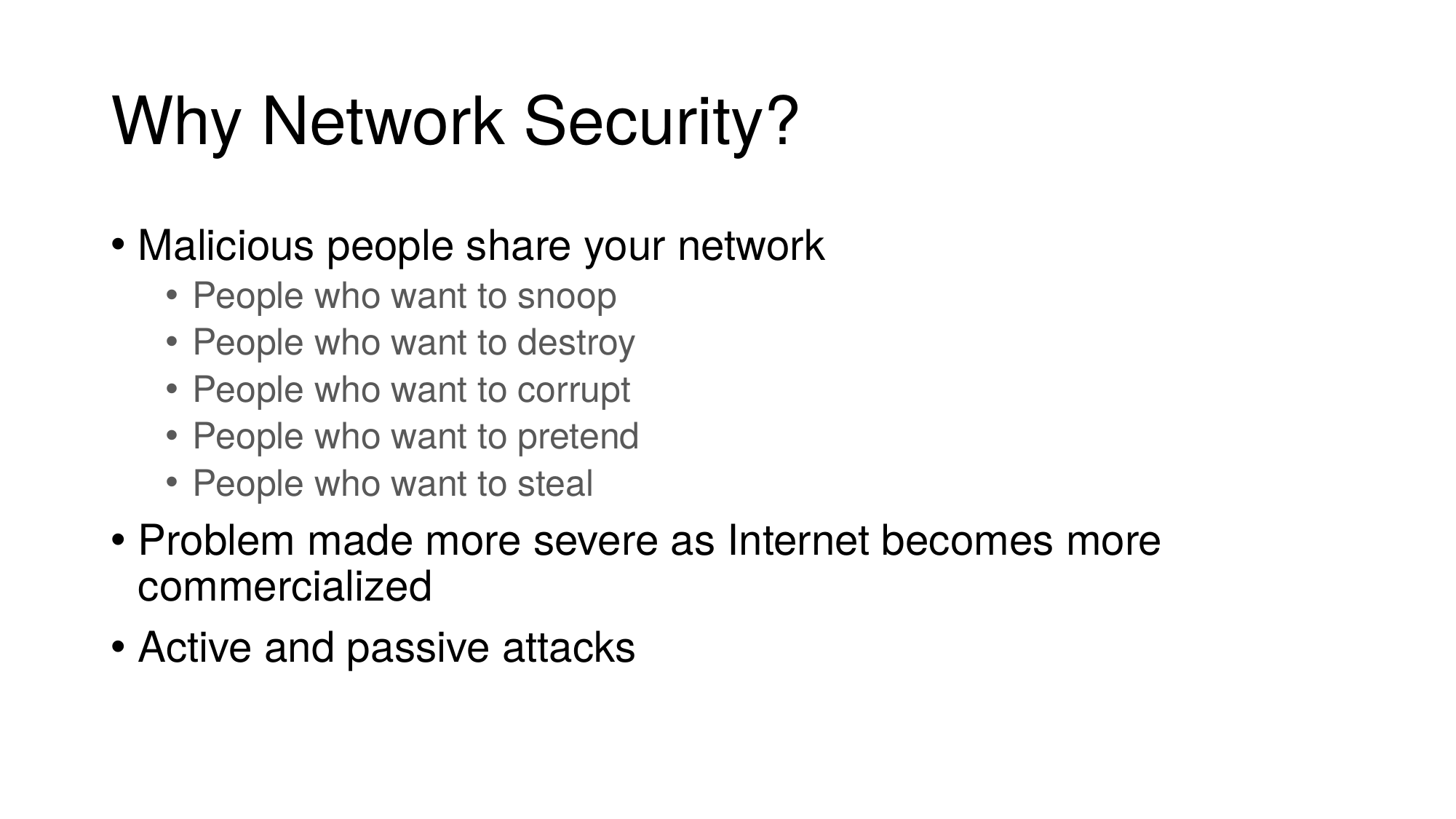

# Why Network Security?
Malicious people share your network
People who want to snoop
People who want to destroy
People who want to corrupt
People who want to pretend
People who want to steal
Problem made more severe as Internet becomes more commercialized
Active and passive attacks